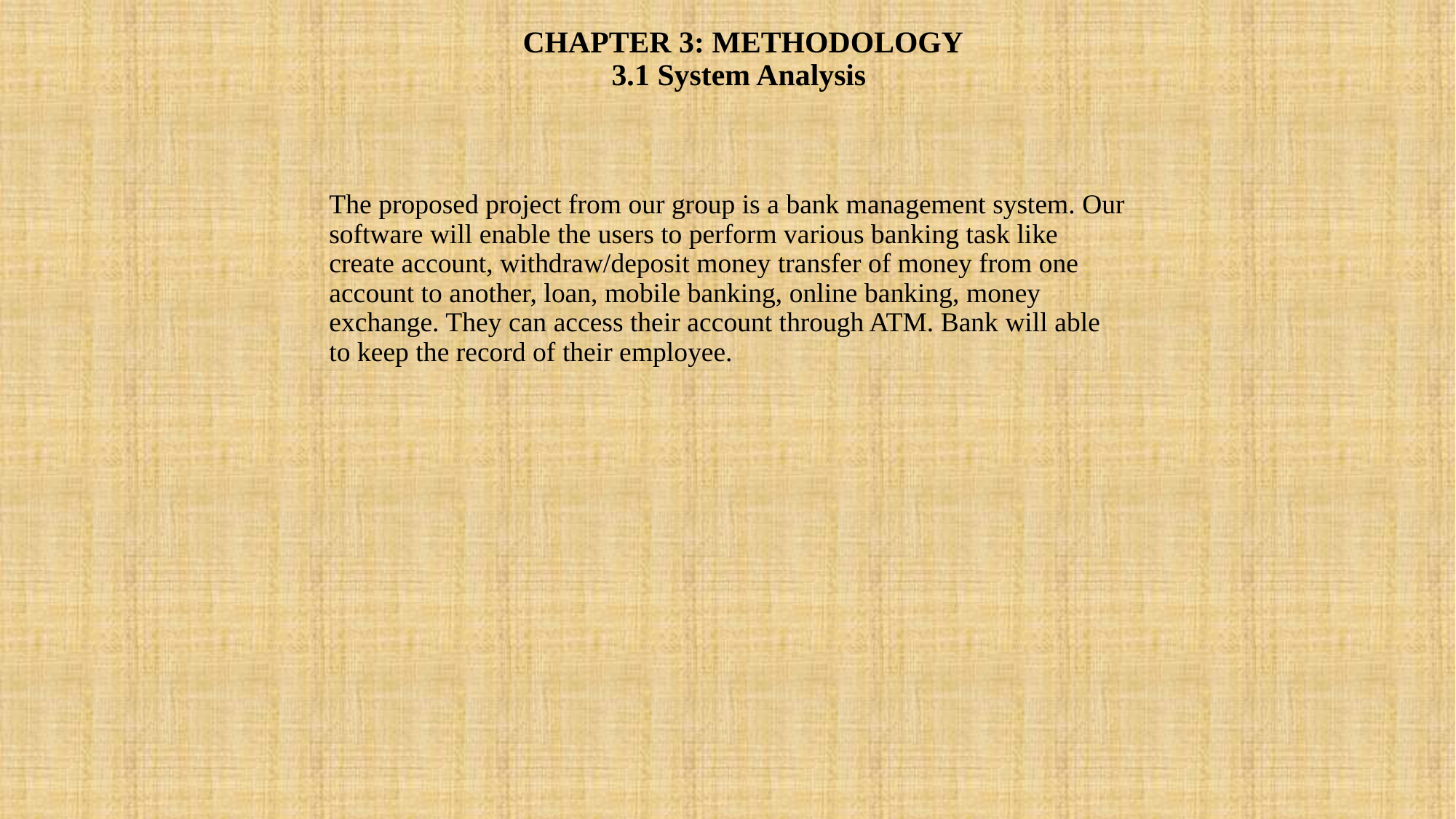

# CHAPTER 3: METHODOLOGY 3.1 System Analysis The proposed project from our group is a bank management system. Our software will enable the users to perform various banking task like create account, withdraw/deposit money transfer of money from one account to another, loan, mobile banking, online banking, money exchange. They can access their account through ATM. Bank will able to keep the record of their employee.